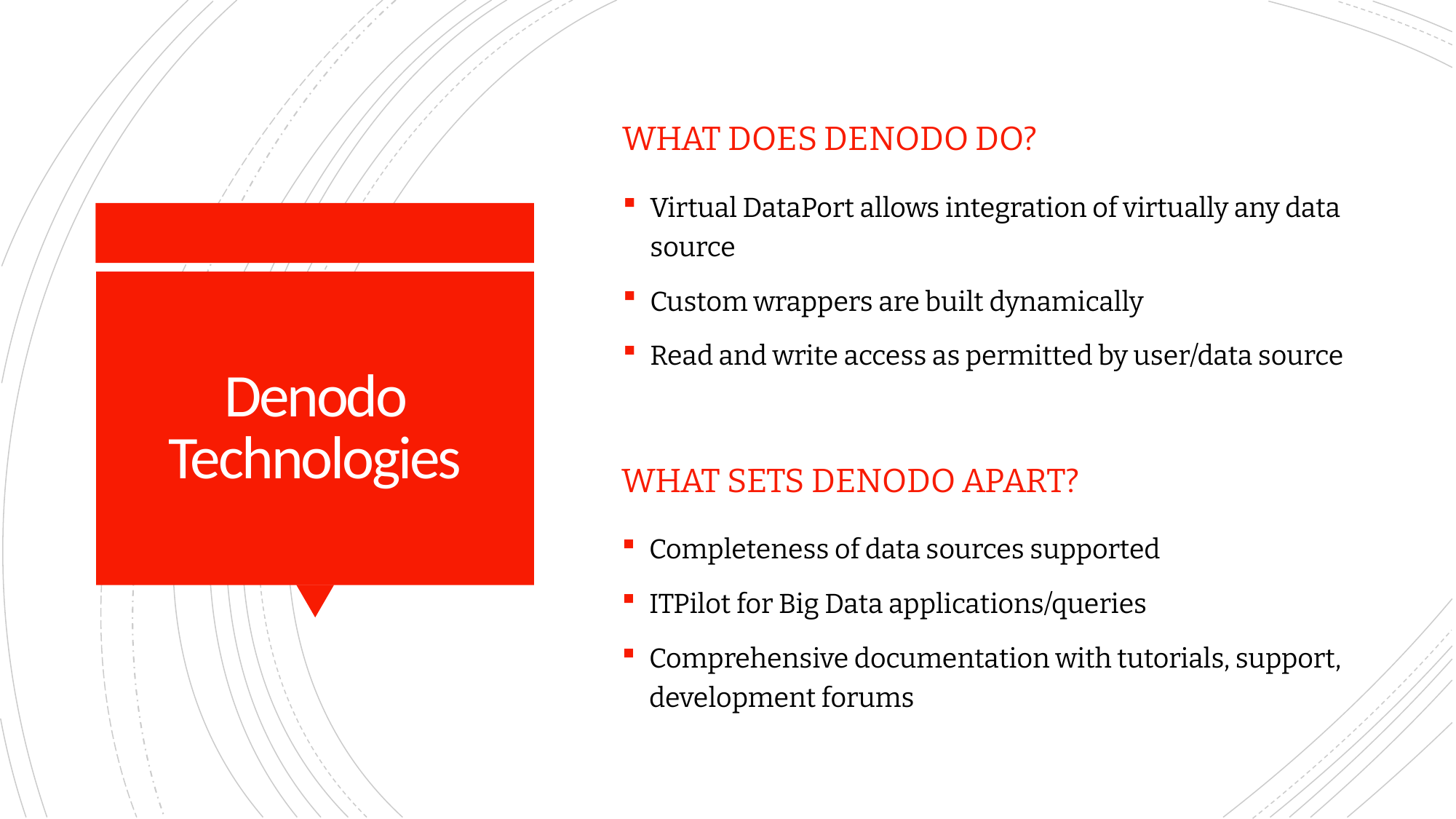

What does denodo do?
Virtual DataPort allows integration of virtually any data source
Custom wrappers are built dynamically
Read and write access as permitted by user/data source
# Denodo Technologies
What sets denodo apart?
Completeness of data sources supported
ITPilot for Big Data applications/queries
Comprehensive documentation with tutorials, support, development forums